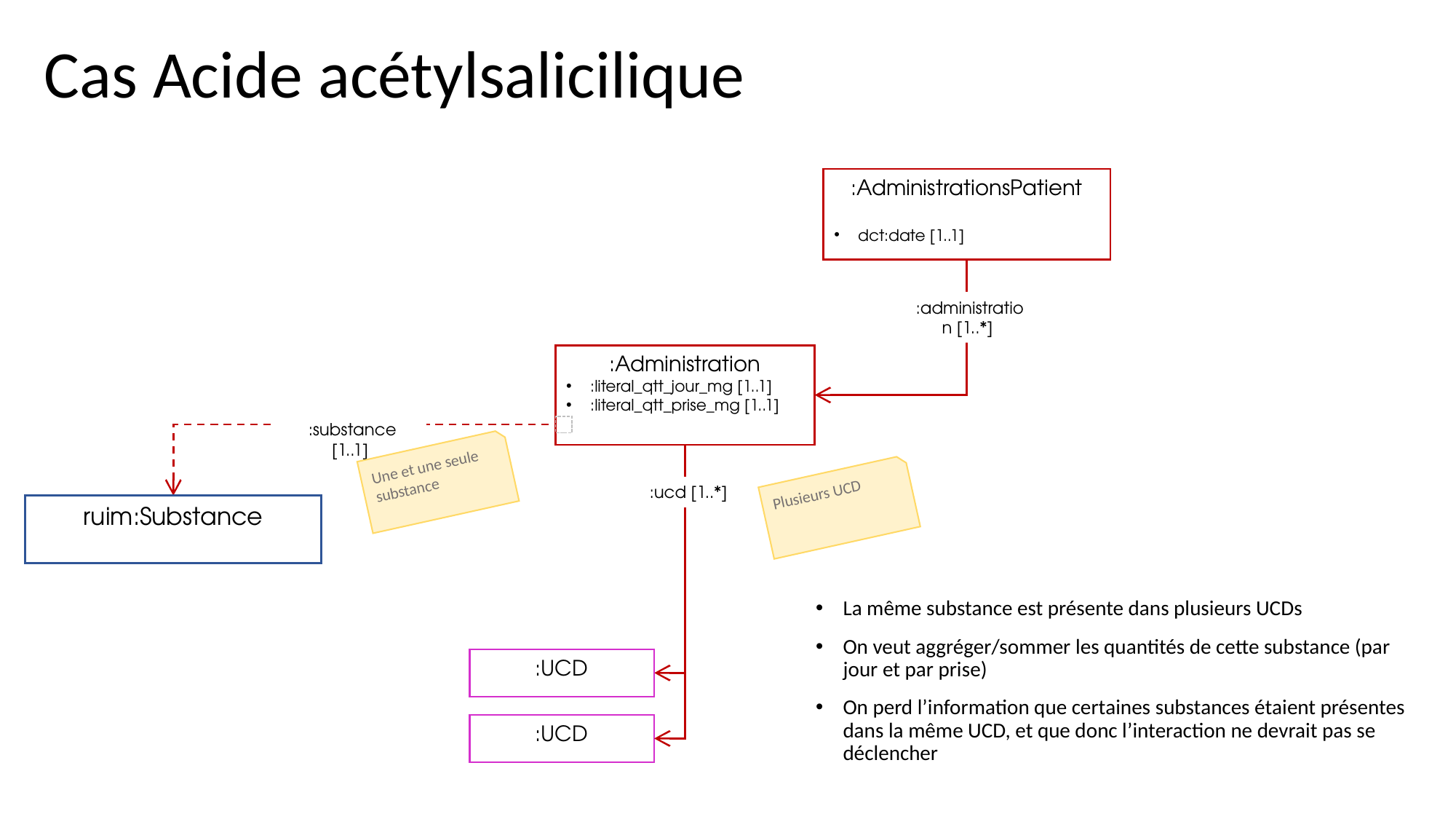

Cas Acide acétylsalicilique
:AdministrationsPatient

dct:date [1..1]
 :administration [1..*]
:Administration
:literal_qtt_jour_mg [1..1]
:literal_qtt_prise_mg [1..1]
 :substance [1..1]

Une et une seule substance
Plusieurs UCD
 :ucd [1..*]
ruim:Substance
La même substance est présente dans plusieurs UCDs
On veut aggréger/sommer les quantités de cette substance (par jour et par prise)
On perd l’information que certaines substances étaient présentes dans la même UCD, et que donc l’interaction ne devrait pas se déclencher

:UCD

:UCD